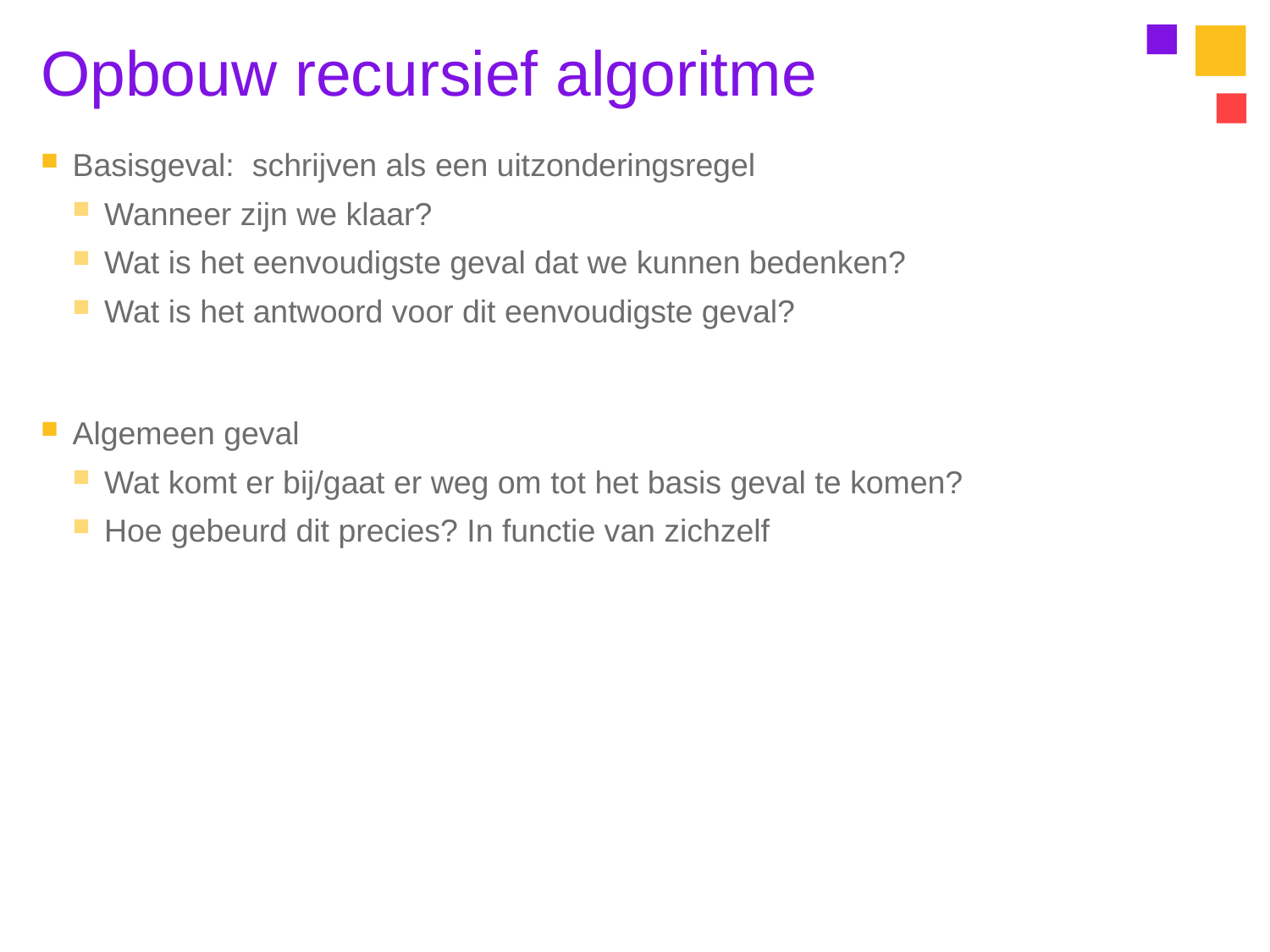

# Opbouw recursief algoritme
Basisgeval:  schrijven als een uitzonderingsregel
Wanneer zijn we klaar?
Wat is het eenvoudigste geval dat we kunnen bedenken?
Wat is het antwoord voor dit eenvoudigste geval?

Algemeen geval
Wat komt er bij/gaat er weg om tot het basis geval te komen?
Hoe gebeurd dit precies? In functie van zichzelf